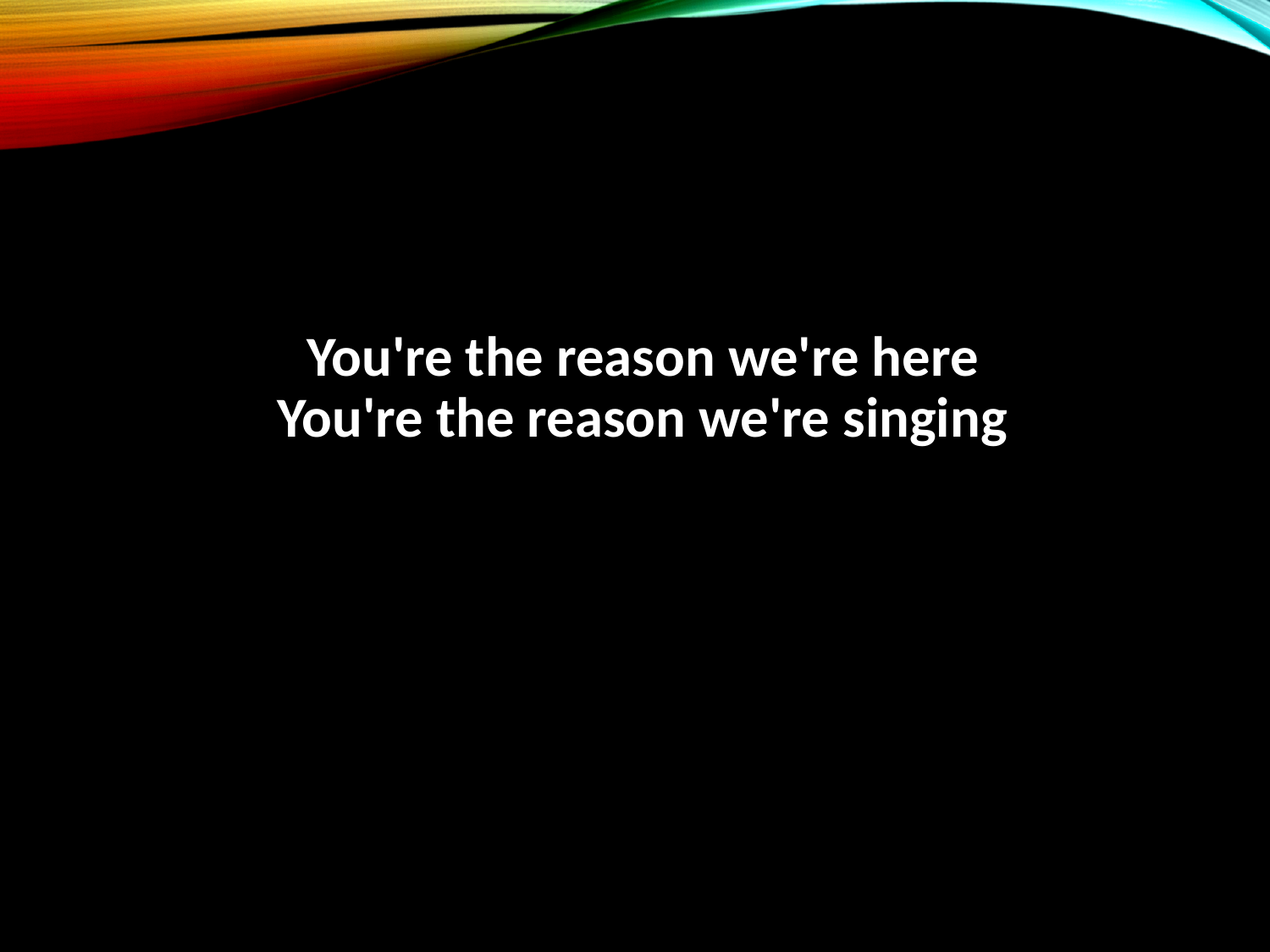

You're the reason we're here
You're the reason we're singing